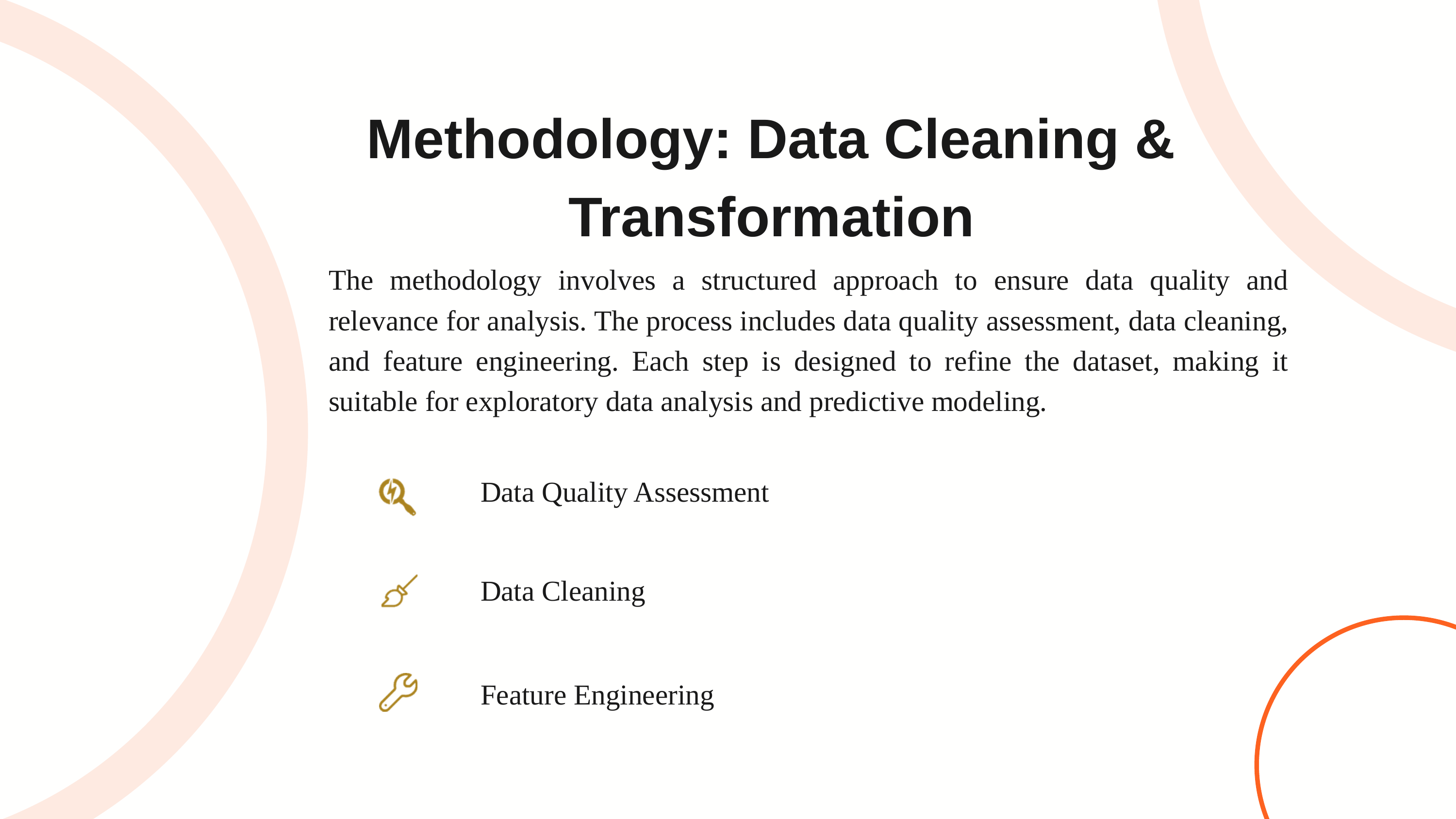

Methodology: Data Cleaning & Transformation
The methodology involves a structured approach to ensure data quality and relevance for analysis. The process includes data quality assessment, data cleaning, and feature engineering. Each step is designed to refine the dataset, making it suitable for exploratory data analysis and predictive modeling.

Data Quality Assessment

Data Cleaning

Feature Engineering